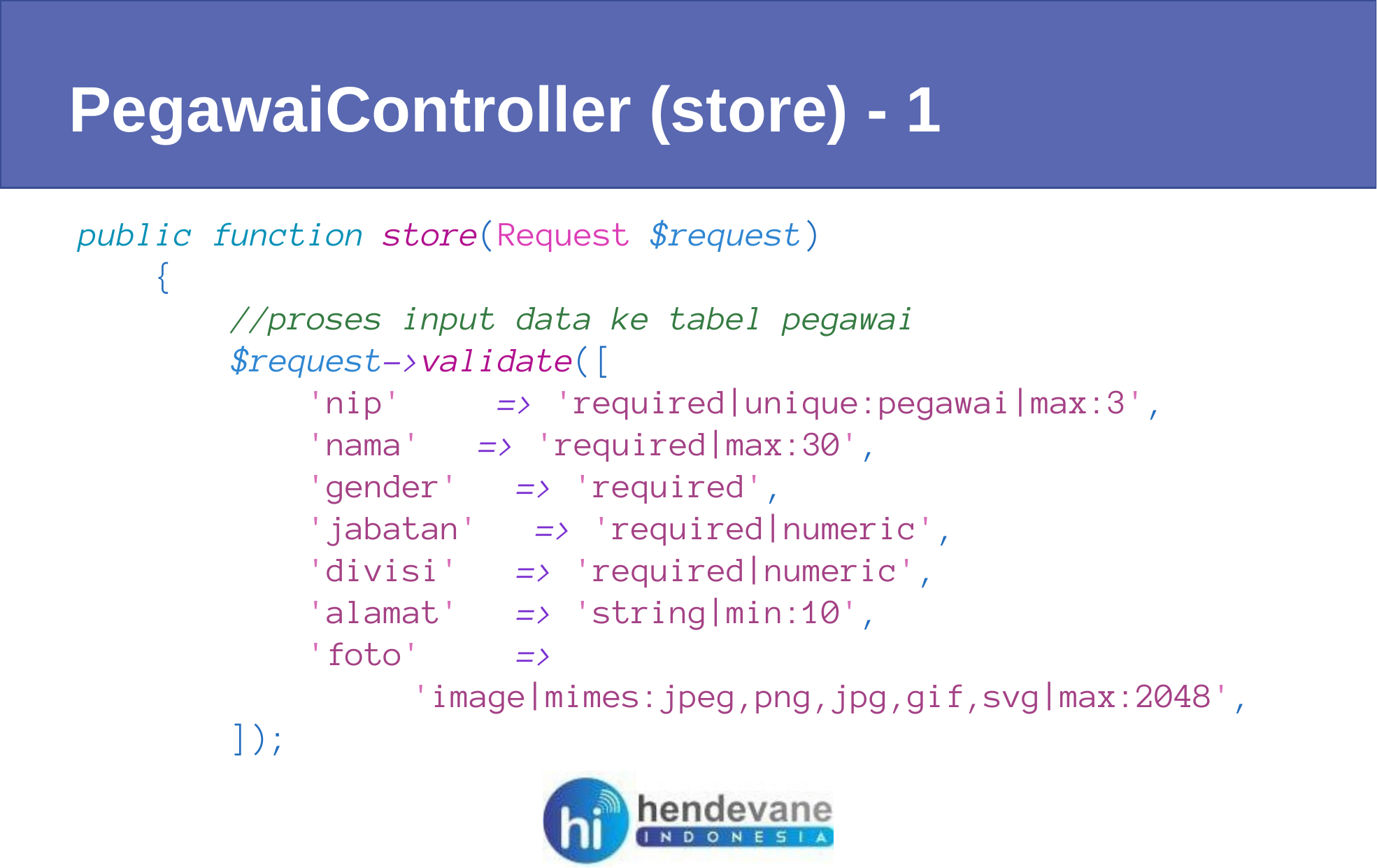

PegawaiController (store) - 1
public function store(Request $request)
    {
        //proses input data ke tabel pegawai
        $request->validate([
            'nip'     => 'required|unique:pegawai|max:3',
            'nama'   => 'required|max:30',
            'gender'   => 'required',
            'jabatan'   => 'required|numeric',
            'divisi'   => 'required|numeric',
            'alamat'   => 'string|min:10',
            'foto'     =>
			 'image|mimes:jpeg,png,jpg,gif,svg|max:2048',
        ]);